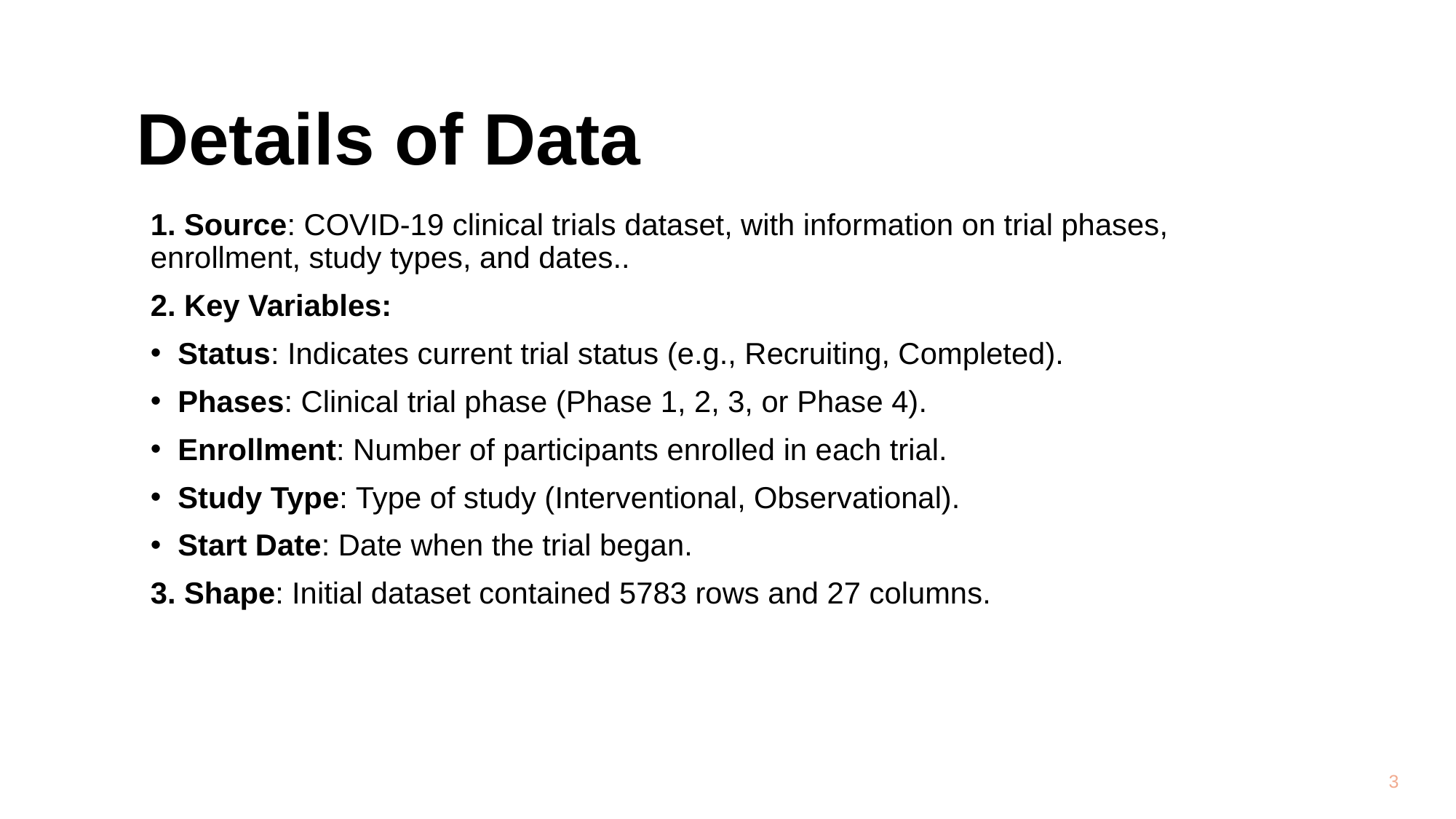

# Details of Data
1. Source: COVID-19 clinical trials dataset, with information on trial phases, enrollment, study types, and dates..
2. Key Variables:
Status: Indicates current trial status (e.g., Recruiting, Completed).
Phases: Clinical trial phase (Phase 1, 2, 3, or Phase 4).
Enrollment: Number of participants enrolled in each trial.
Study Type: Type of study (Interventional, Observational).
Start Date: Date when the trial began.
3. Shape: Initial dataset contained 5783 rows and 27 columns.

3